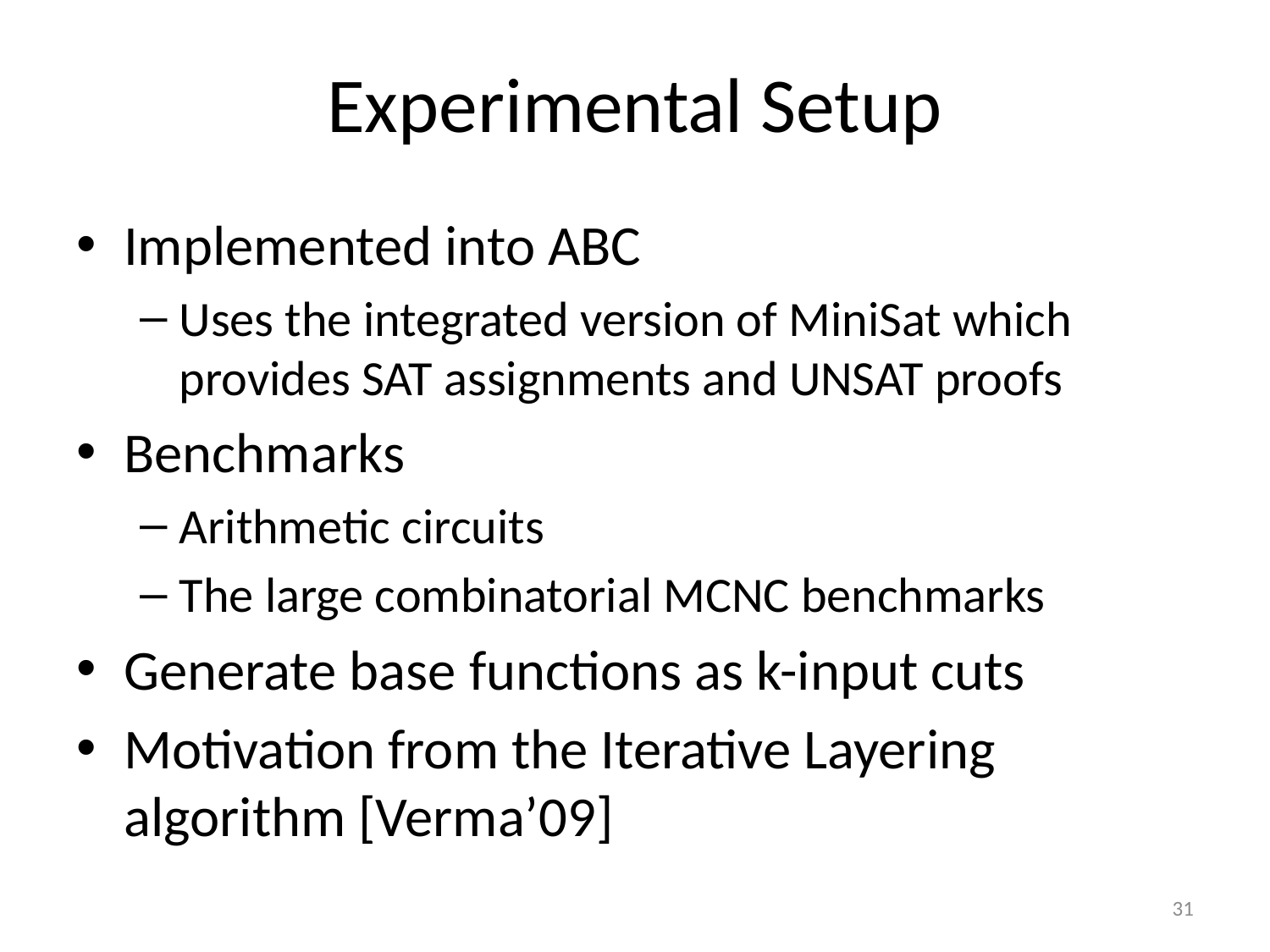

# Experimental Setup
Implemented into ABC
Uses the integrated version of MiniSat which provides SAT assignments and UNSAT proofs
Benchmarks
Arithmetic circuits
The large combinatorial MCNC benchmarks
Generate base functions as k-input cuts
Motivation from the Iterative Layering algorithm [Verma’09]
31